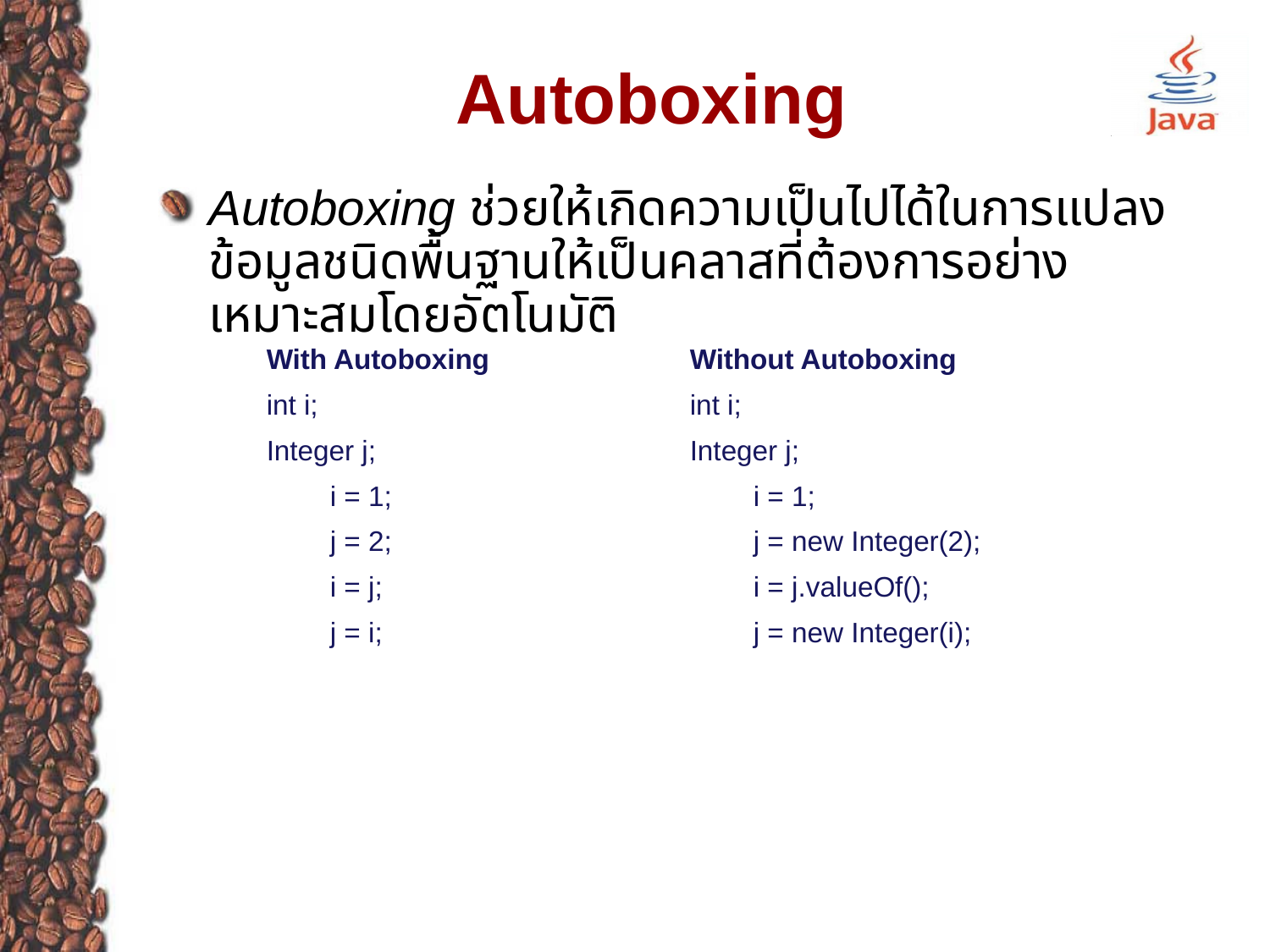

# Autoboxing
Autoboxing ช่วยให้เกิดความเป็นไปได้ในการแปลงข้อมูลชนิดพื้นฐานให้เป็นคลาสที่ต้องการอย่างเหมาะสมโดยอัตโนมัติ

With Autoboxing
int i;
Integer j;
i = 1;
j = 2;
i = j;
j = i;
Without Autoboxing
int i;
Integer j;
i = 1;
j = new Integer(2);
i = j.valueOf();
j = new Integer(i);